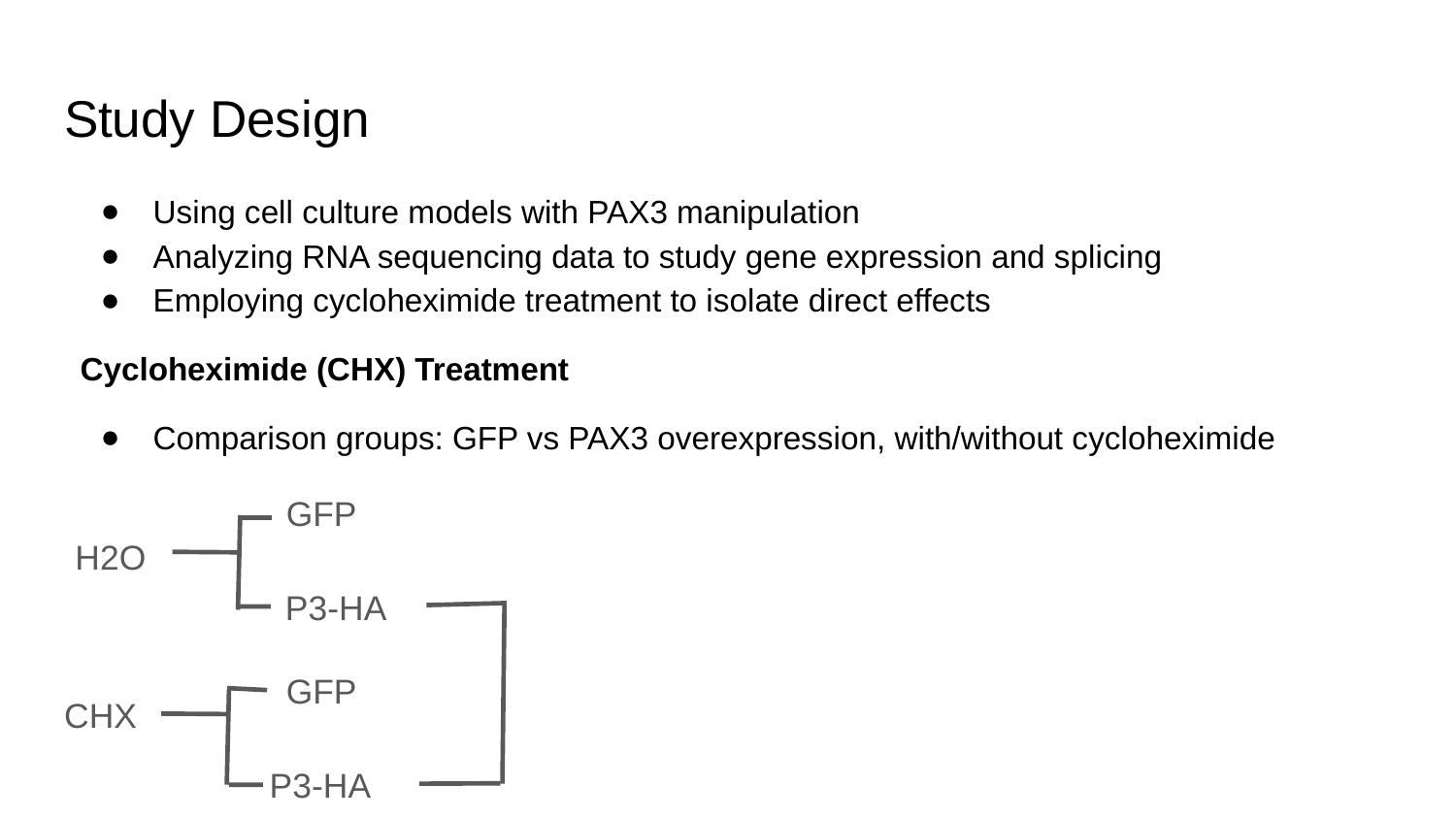

# Study Design
Using cell culture models with PAX3 manipulation
Analyzing RNA sequencing data to study gene expression and splicing
Employing cycloheximide treatment to isolate direct effects
Cycloheximide (CHX) Treatment
Comparison groups: GFP vs PAX3 overexpression, with/without cycloheximide

GFP
H2O
P3-HA
GFP
CHX
P3-HA